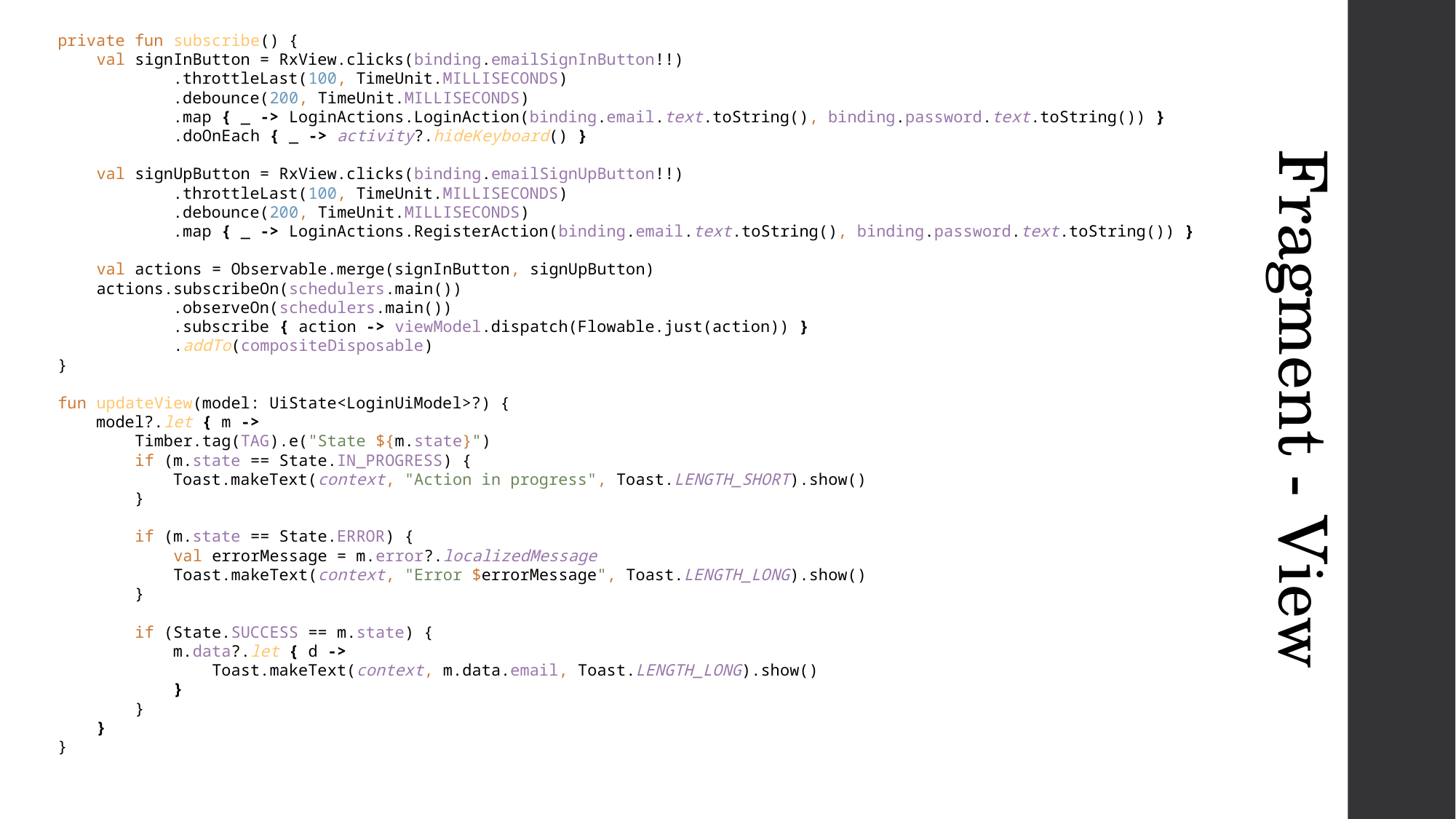

private fun subscribe() {
    val signInButton = RxView.clicks(binding.emailSignInButton!!)
            .throttleLast(100, TimeUnit.MILLISECONDS)
            .debounce(200, TimeUnit.MILLISECONDS)
            .map { _ -> LoginActions.LoginAction(binding.email.text.toString(), binding.password.text.toString()) }
            .doOnEach { _ -> activity?.hideKeyboard() }
    val signUpButton = RxView.clicks(binding.emailSignUpButton!!)
            .throttleLast(100, TimeUnit.MILLISECONDS)
            .debounce(200, TimeUnit.MILLISECONDS)
            .map { _ -> LoginActions.RegisterAction(binding.email.text.toString(), binding.password.text.toString()) }
    val actions = Observable.merge(signInButton, signUpButton)
    actions.subscribeOn(schedulers.main())
            .observeOn(schedulers.main())
            .subscribe { action -> viewModel.dispatch(Flowable.just(action)) }
            .addTo(compositeDisposable)
}
fun updateView(model: UiState<LoginUiModel>?) {
    model?.let { m ->
        Timber.tag(TAG).e("State ${m.state}")
        if (m.state == State.IN_PROGRESS) {
            Toast.makeText(context, "Action in progress", Toast.LENGTH_SHORT).show()
        }
        if (m.state == State.ERROR) {
            val errorMessage = m.error?.localizedMessage
            Toast.makeText(context, "Error $errorMessage", Toast.LENGTH_LONG).show()
        }
        if (State.SUCCESS == m.state) {
            m.data?.let { d ->
                Toast.makeText(context, m.data.email, Toast.LENGTH_LONG).show()
            }
        }
    }
}
Fragment - View